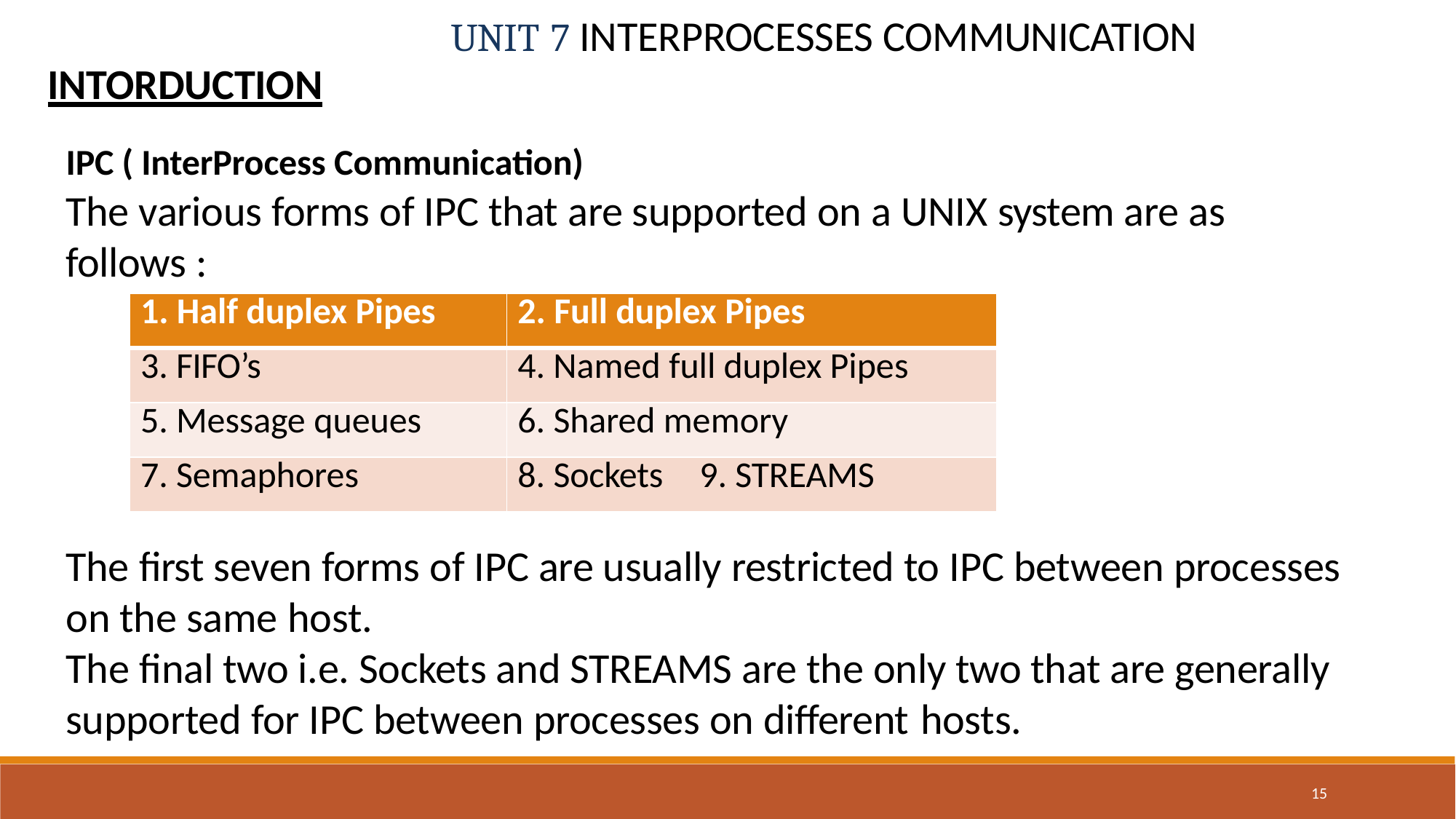

# UNIT 7 INTERPROCESSES COMMUNICATION
INTORDUCTION
IPC ( InterProcess Communication)
The various forms of IPC that are supported on a UNIX system are as  follows :
| 1. Half duplex Pipes | 2. Full duplex Pipes |
| --- | --- |
| 3. FIFO’s | 4. Named full duplex Pipes |
| 5. Message queues | 6. Shared memory |
| 7. Semaphores | 8. Sockets 9. STREAMS |
The first seven forms of IPC are usually restricted to IPC between processes  on the same host.
The final two i.e. Sockets and STREAMS are the only two that are generally  supported for IPC between processes on different hosts.

15